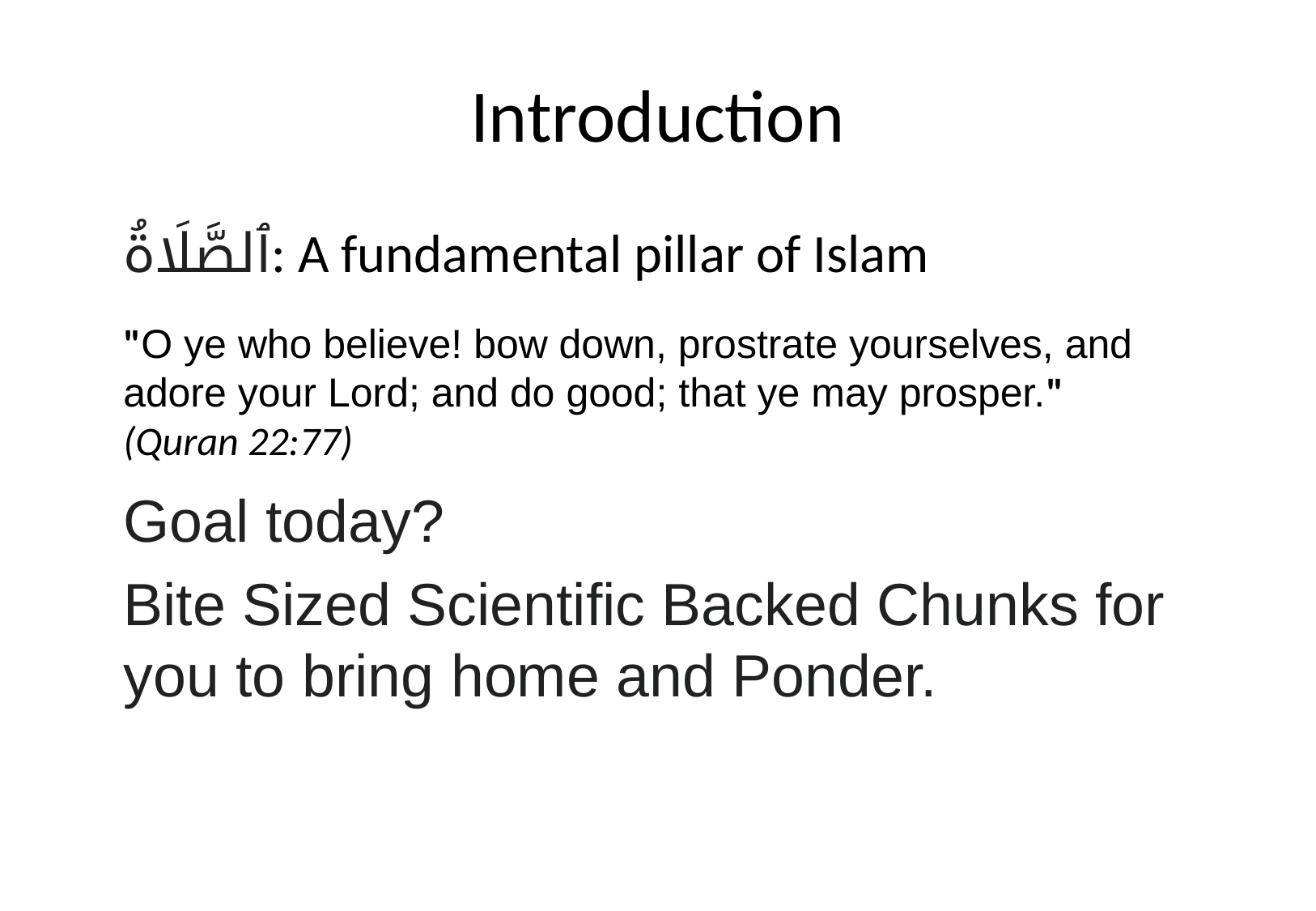

# Introduction
ٱلصَّلَاةُ: A fundamental pillar of Islam
"O ye who believe! bow down, prostrate yourselves, and adore your Lord; and do good; that ye may prosper." (Quran 22:77)
Goal today?
Bite Sized Scientific Backed Chunks for you to bring home and Ponder.